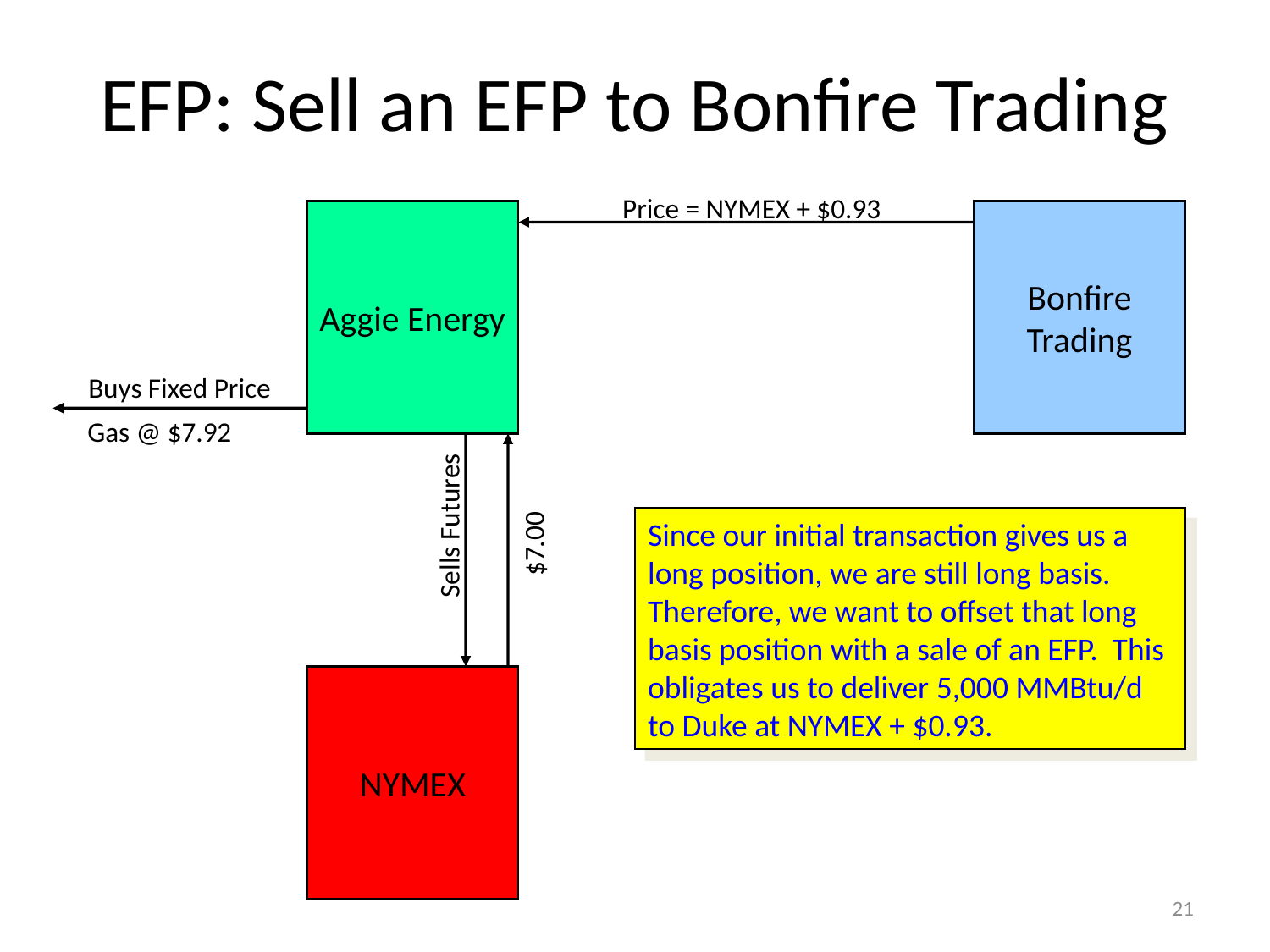

# EFP: Sell an EFP to Bonfire Trading
Price = NYMEX + $0.93
Aggie Energy
Bonfire
Trading

Buys Fixed Price
Gas @ $7.92

Sells Futures
$7.00

Since our initial transaction gives us a long position, we are still long basis.  Therefore, we want to offset that long basis position with a sale of an EFP.  This obligates us to deliver 5,000 MMBtu/d to Duke at NYMEX + $0.93.
NYMEX
21